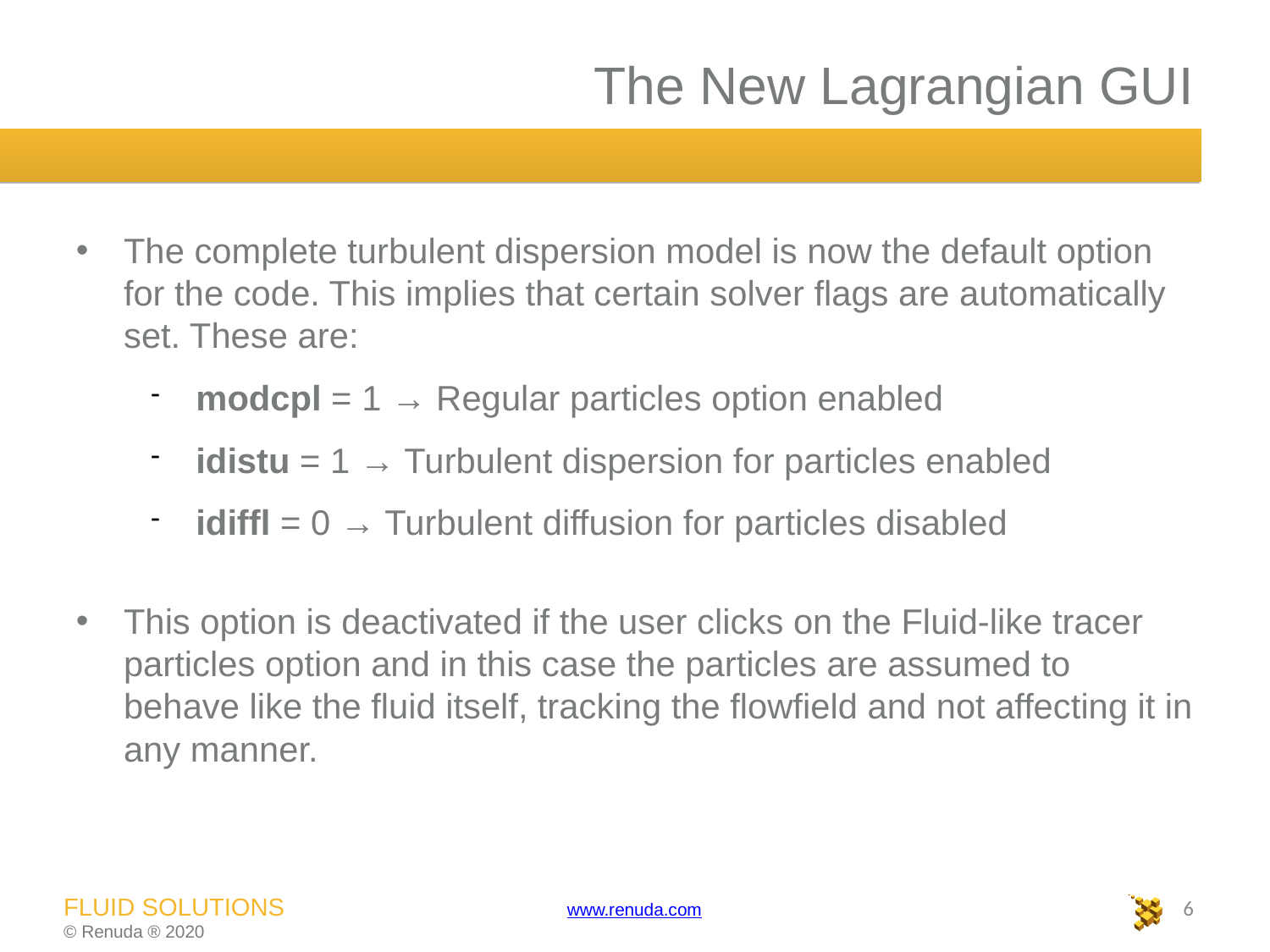

The New Lagrangian GUI
The complete turbulent dispersion model is now the default option for the code. This implies that certain solver flags are automatically set. These are:
modcpl = 1 → Regular particles option enabled
idistu = 1 → Turbulent dispersion for particles enabled
idiffl = 0 → Turbulent diffusion for particles disabled

This option is deactivated if the user clicks on the Fluid-like tracer particles option and in this case the particles are assumed to behave like the fluid itself, tracking the flowfield and not affecting it in any manner.

6